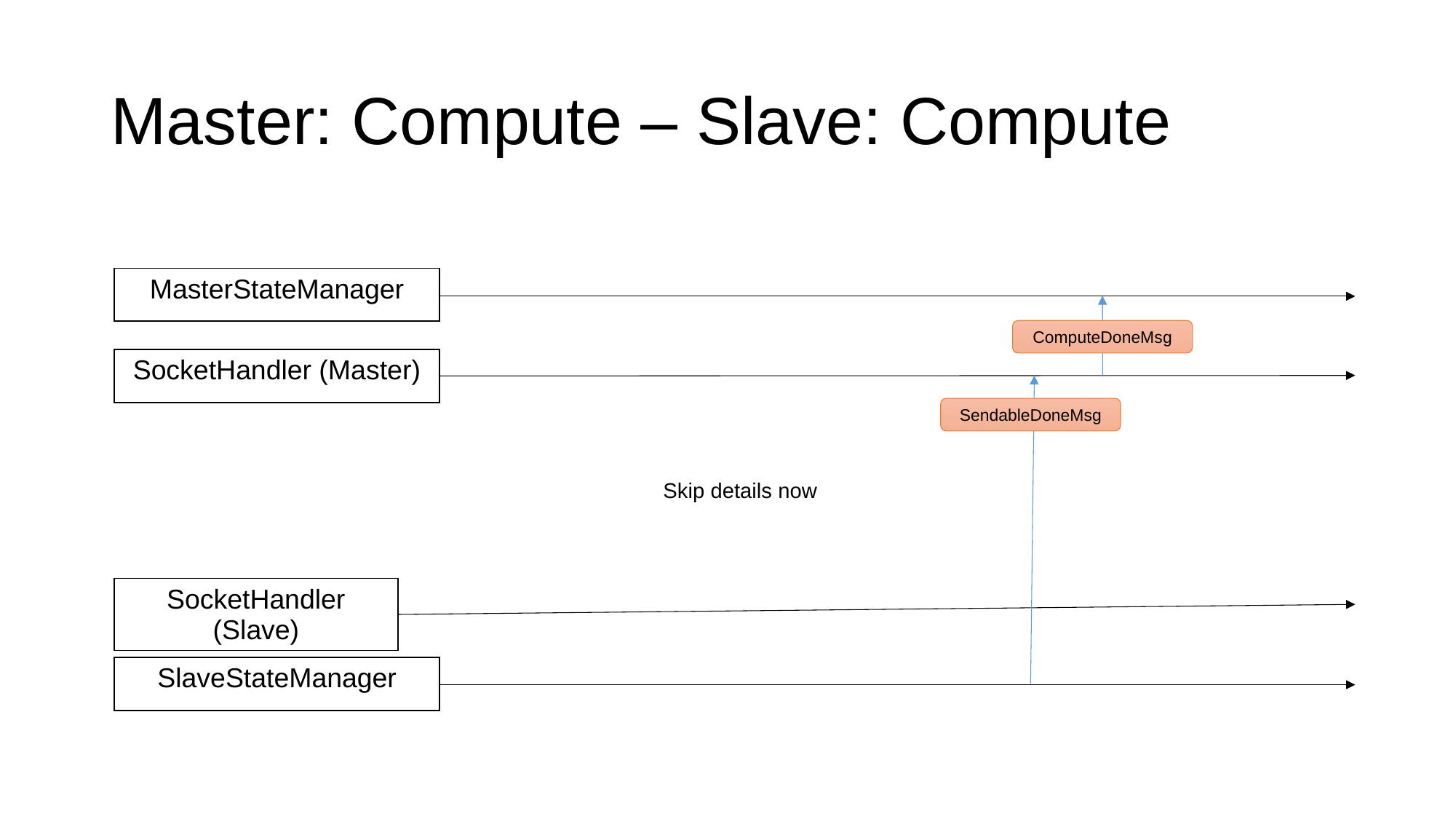

# Master: Compute – Slave: Compute
| MasterStateManager |
| --- |
ComputeDoneMsg
| SocketHandler (Master) |
| --- |
SendableDoneMsg
Skip details now
| SocketHandler (Slave) |
| --- |
| SlaveStateManager |
| --- |